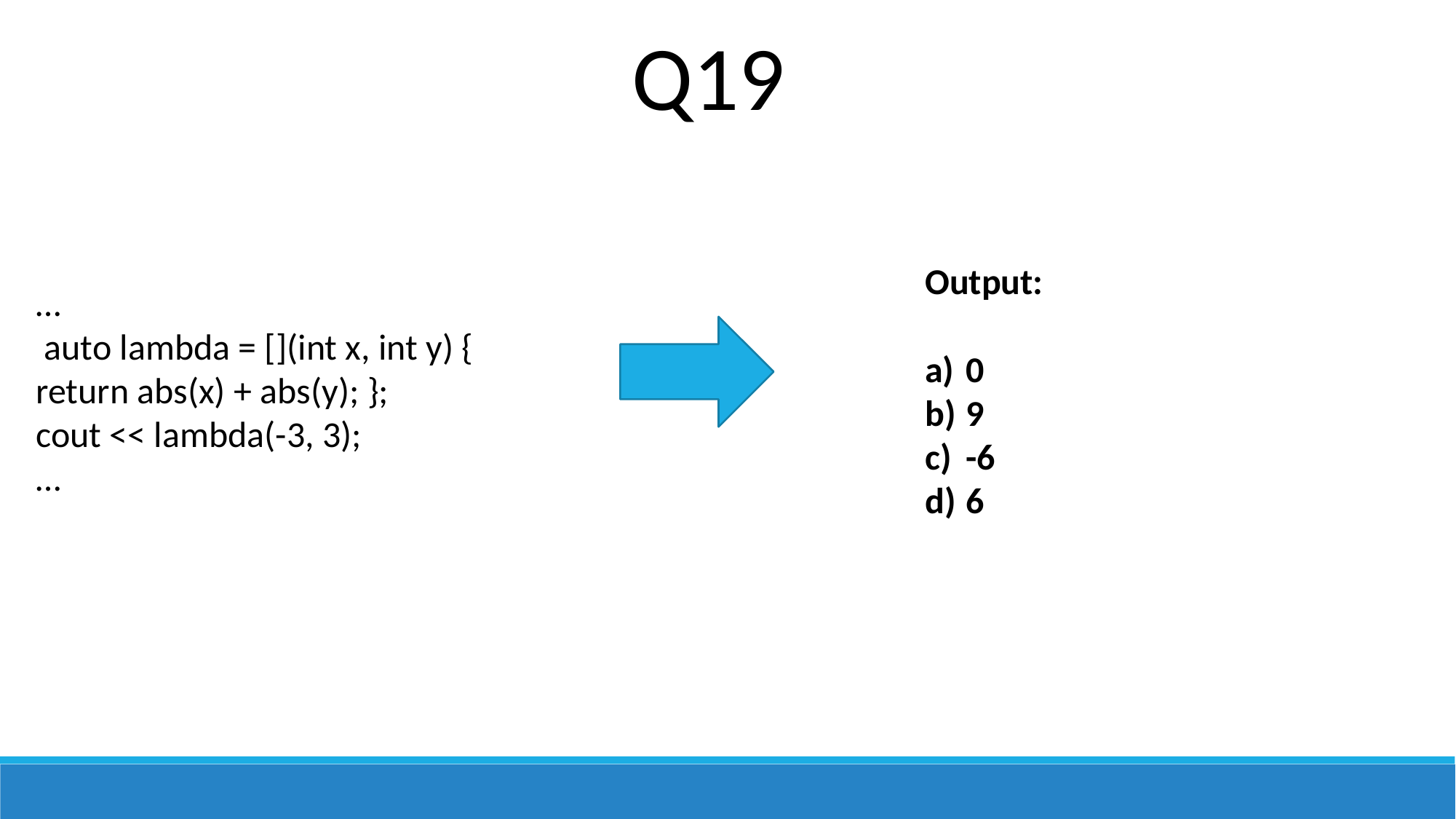

Q19
Output:

0
9
-6
6

…
 auto lambda = [](int x, int y) {
return abs(x) + abs(y); };
cout << lambda(-3, 3);
…